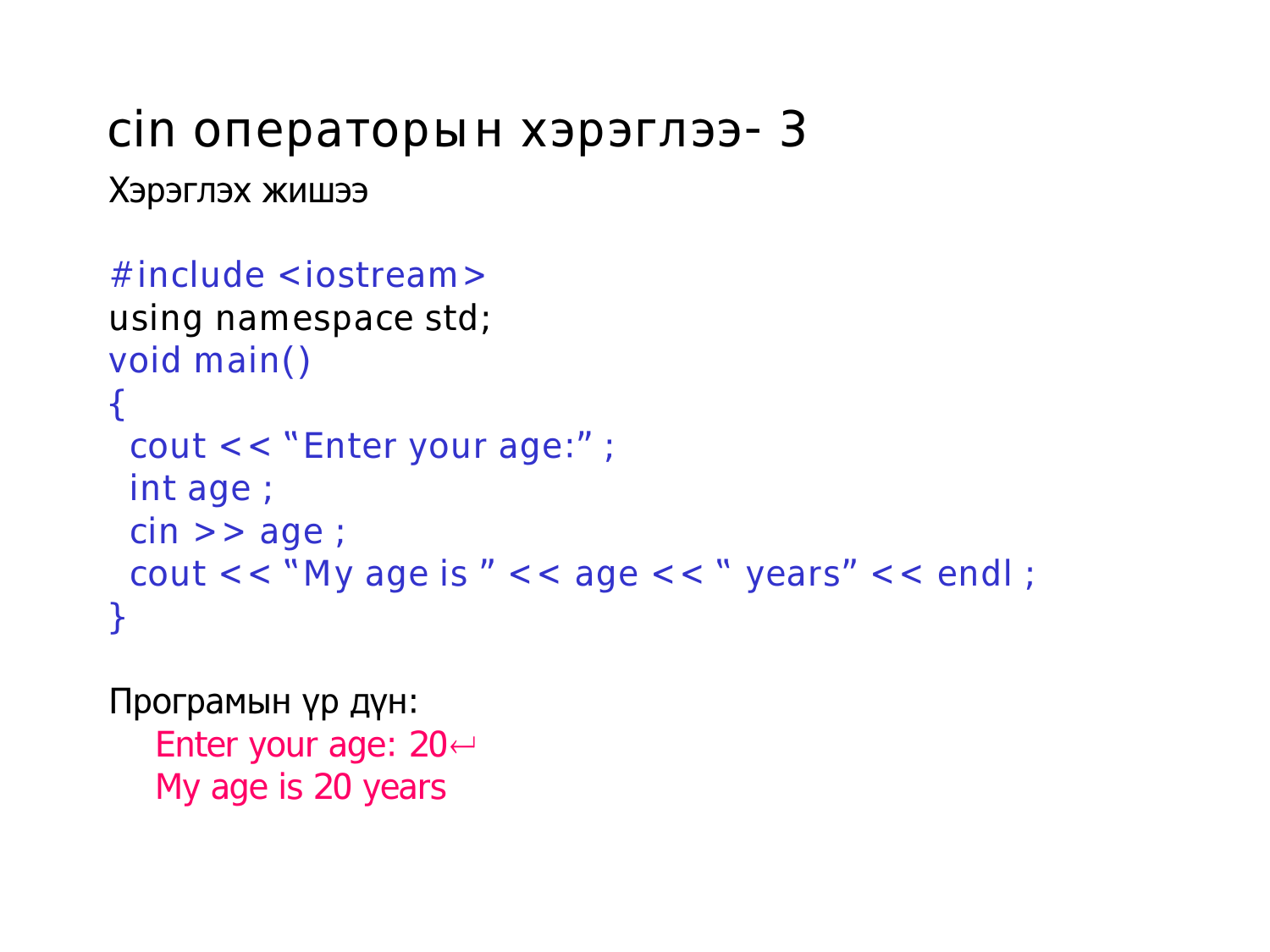

cin операторын хэрэглээ- 3
Хэрэглэх жишээ

#include <iostream>
using namespace std;
void main()
{
  cout << “Enter your age:” ;
  int age ;
  cin >> age ;
  cout << “My age is ” << age << “ years” << endl ;
}

Програмын үр дүн:
	Enter your age: 20↵
	My age is 20 years